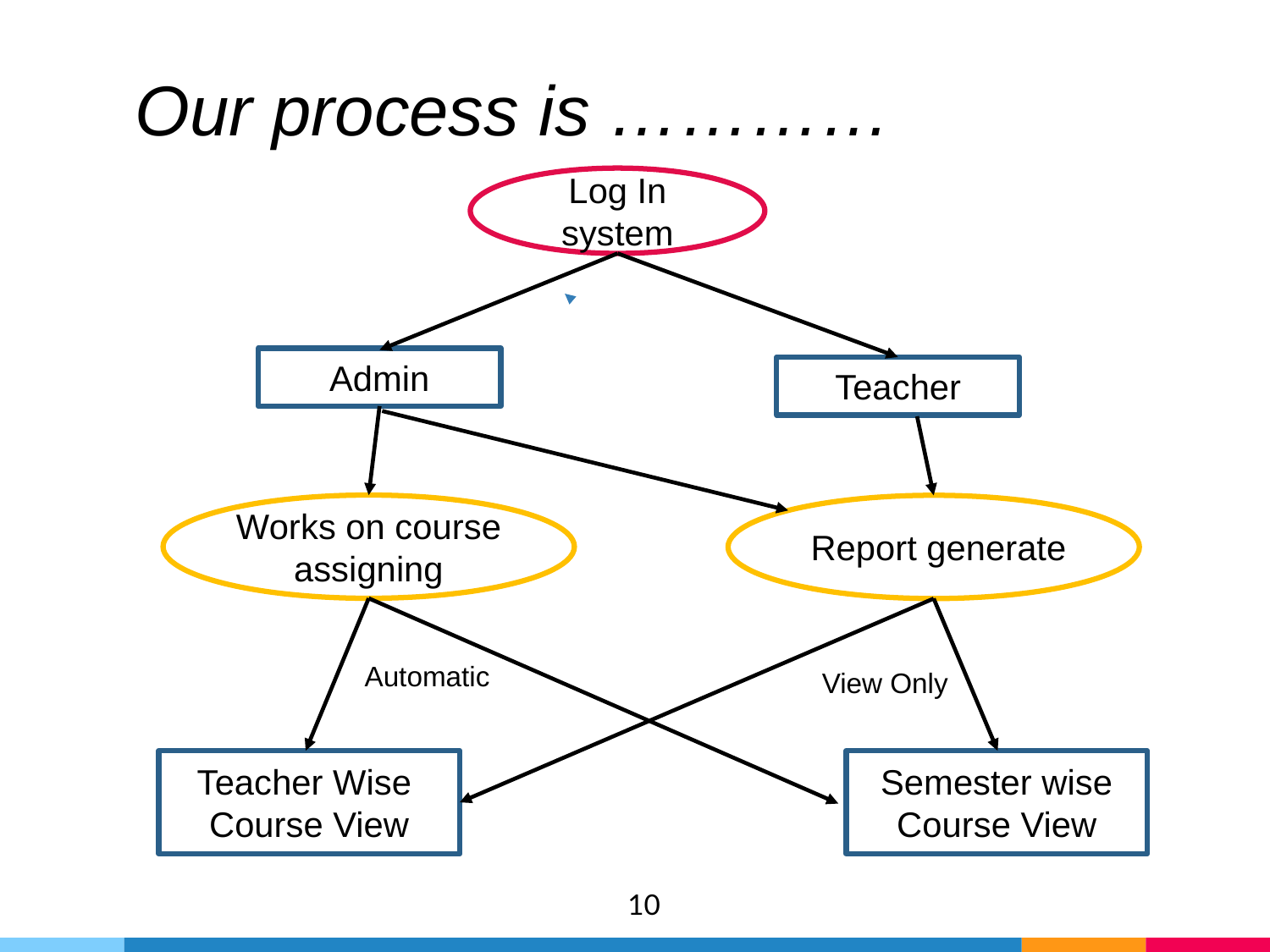

# Our process is …………
Log In system
Admin
Teacher
Works on course assigning
 Report generate
Automatic
View Only
Teacher Wise  Course View
Semester wise
Course View
10